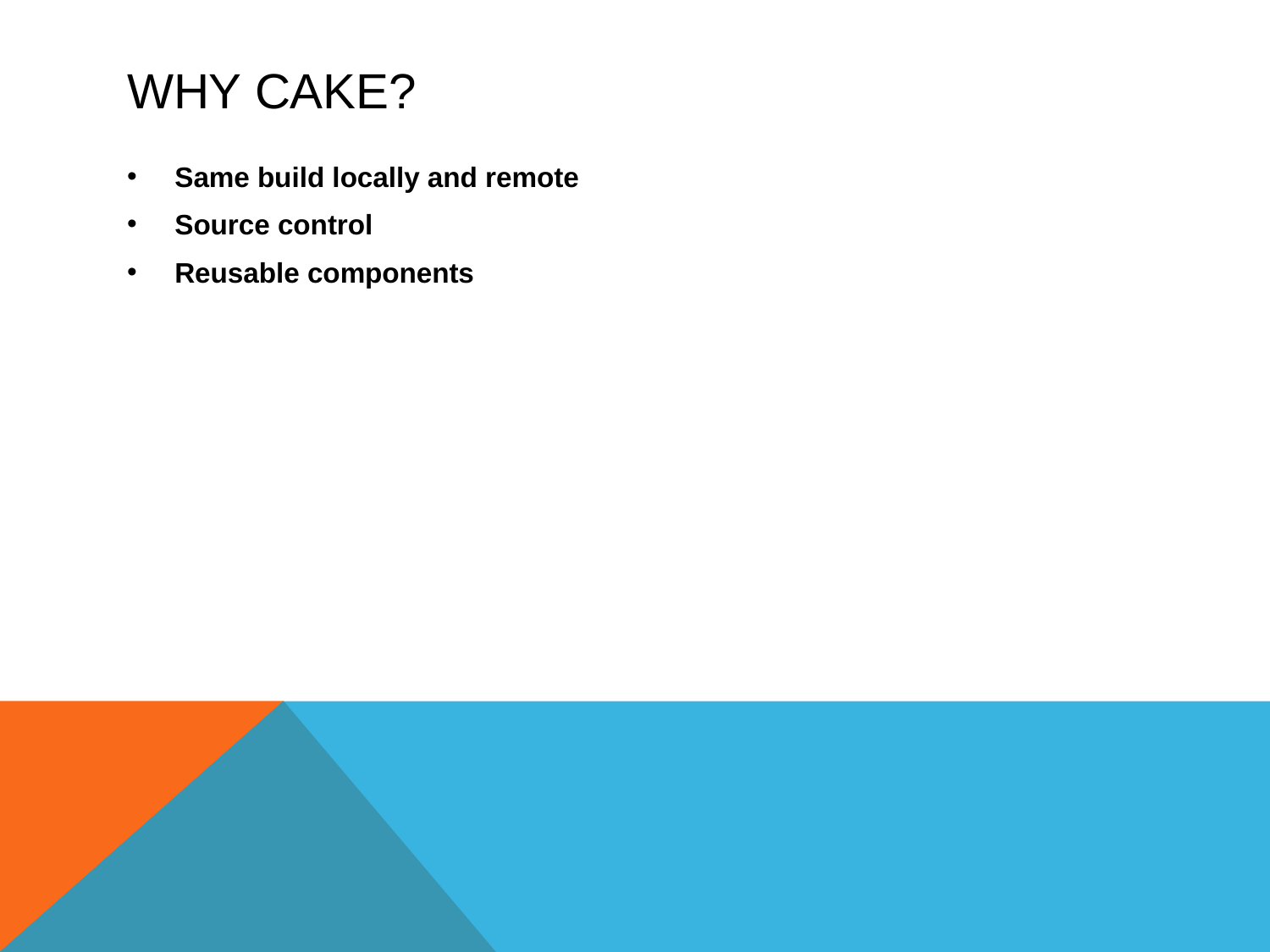

# Why Cake?
Same build locally and remote
Source control
Reusable components